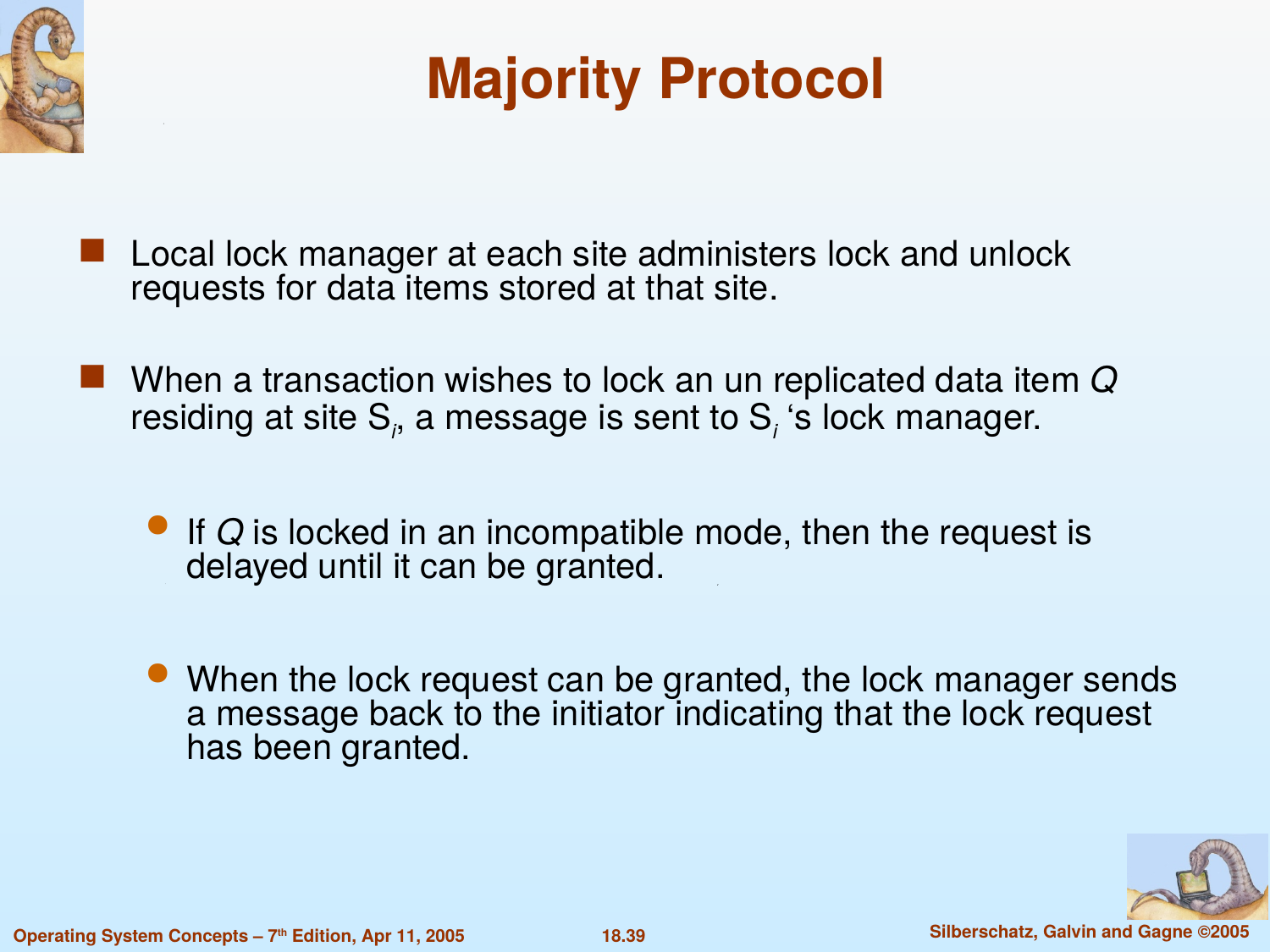

# Majority Protocol

Local lock manager at each site administers lock and unlock requests for data items stored at that site.

When a transaction wishes to lock an un replicated data item Q residing at site Si, a message is sent to Si ‘s lock manager.

If Q is locked in an incompatible mode, then the request is delayed until it can be granted.

When the lock request can be granted, the lock manager sends a message back to the initiator indicating that the lock request has been granted.